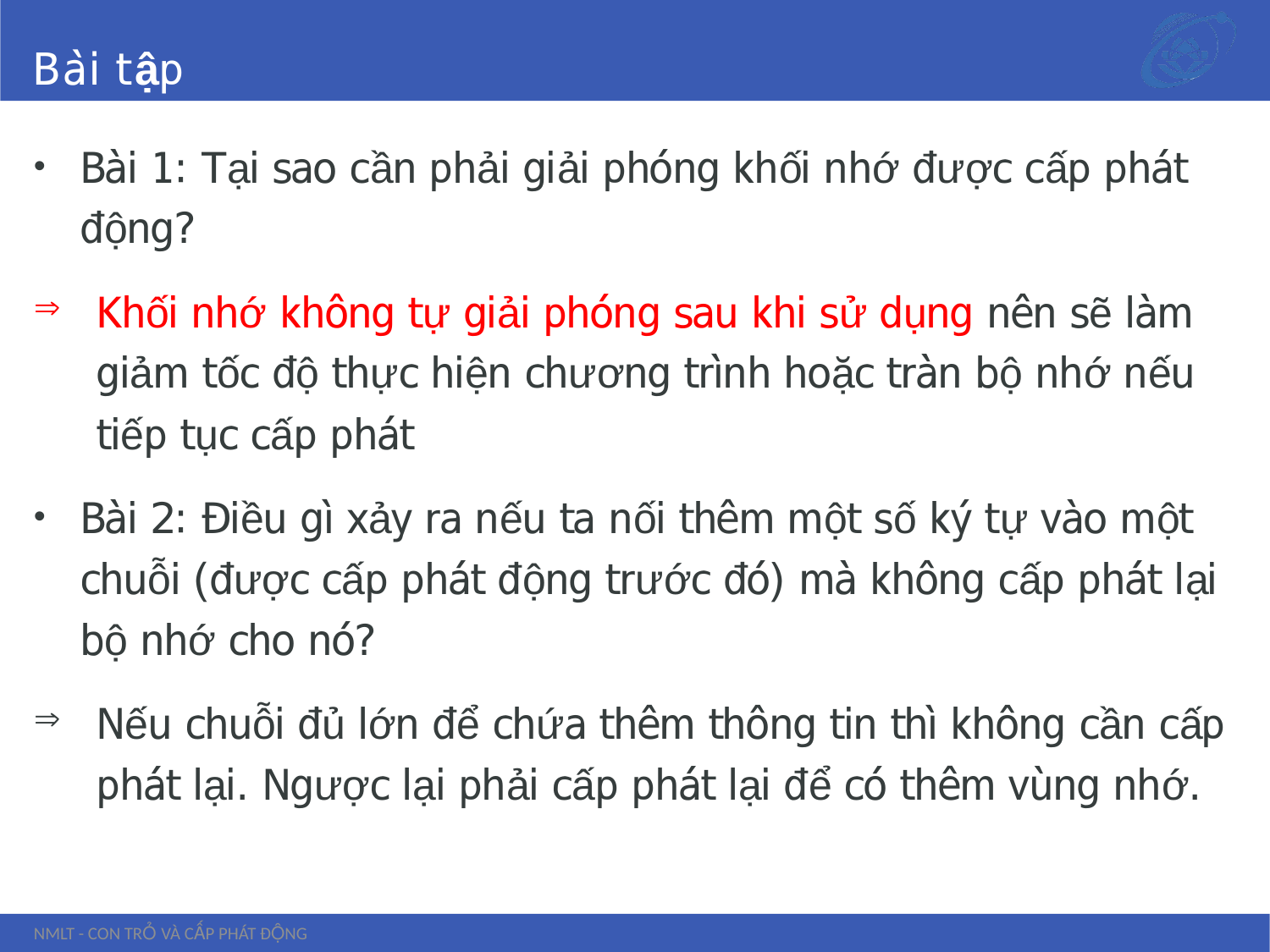

# Bài tập
Bài 1: Tại sao cần phải giải phóng khối nhớ được cấp phát động?
Khối nhớ không tự giải phóng sau khi sử dụng nên sẽ làm giảm tốc độ thực hiện chương trình hoặc tràn bộ nhớ nếu tiếp tục cấp phát
Bài 2: Điều gì xảy ra nếu ta nối thêm một số ký tự vào một chuỗi (được cấp phát động trước đó) mà không cấp phát lại bộ nhớ cho nó?
Nếu chuỗi đủ lớn để chứa thêm thông tin thì không cần cấp phát lại. Ngược lại phải cấp phát lại để có thêm vùng nhớ.
NMLT - Con trỏ và cấp phát động
44